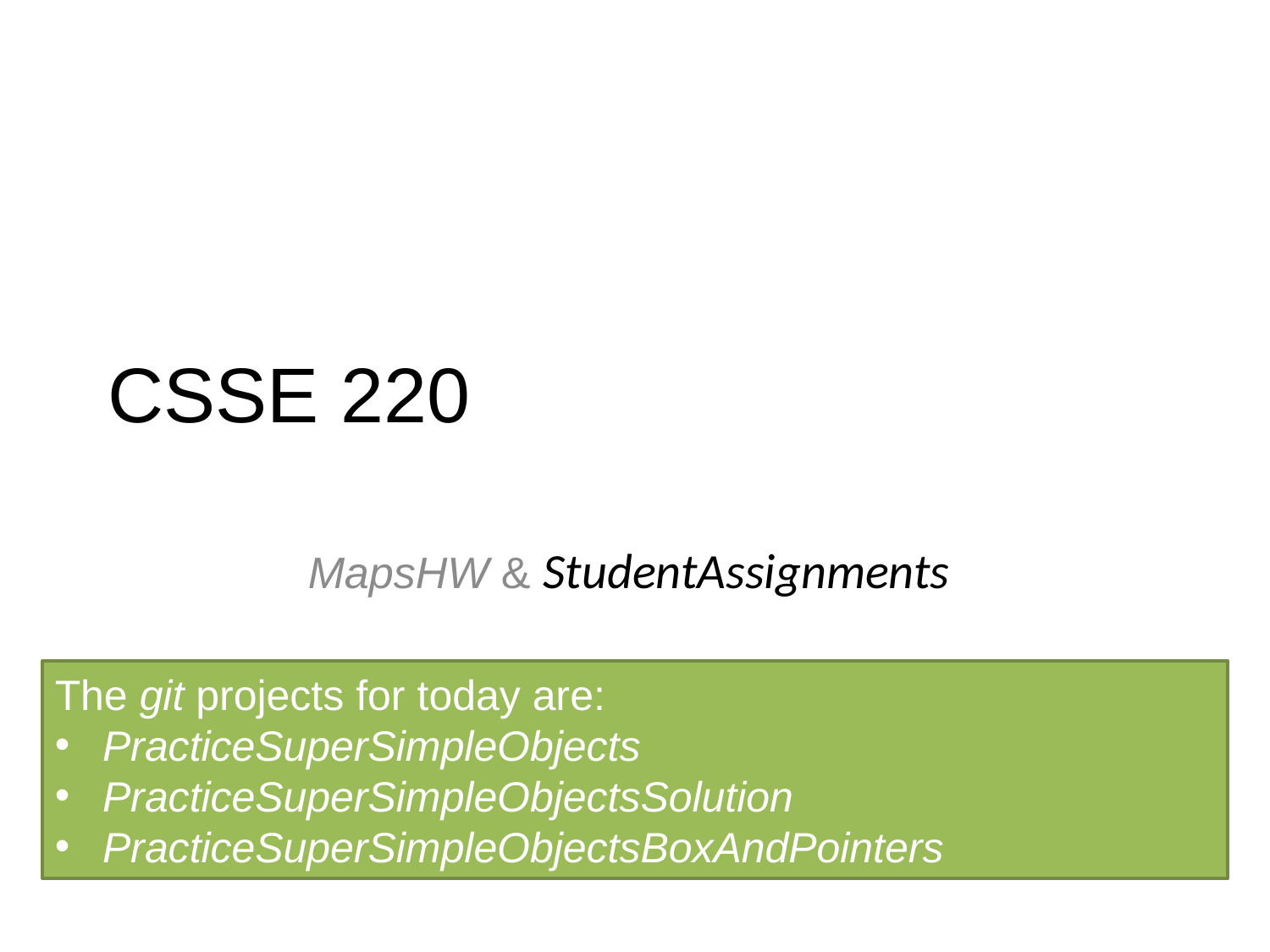

# CSSE 220
MapsHW & StudentAssignments

The git projects for today are:
PracticeSuperSimpleObjects
PracticeSuperSimpleObjectsSolution
PracticeSuperSimpleObjectsBoxAndPointers